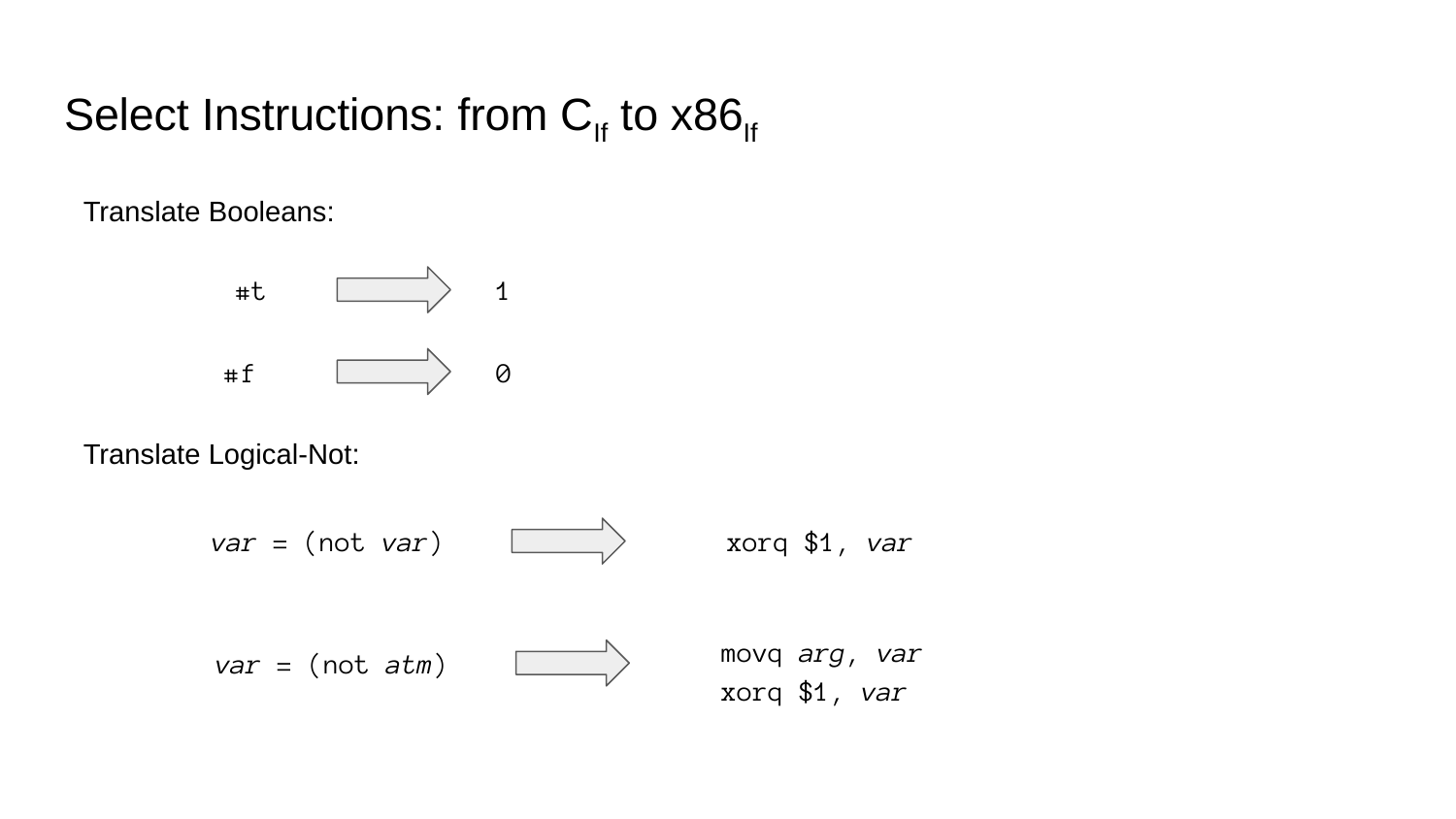

# Select Instructions: from CIf to x86If
Translate Booleans:
#t
1

#f
0

Translate Logical-Not:
var = (not var)
xorq $1, var

movq arg, var
xorq $1, var
var = (not atm)